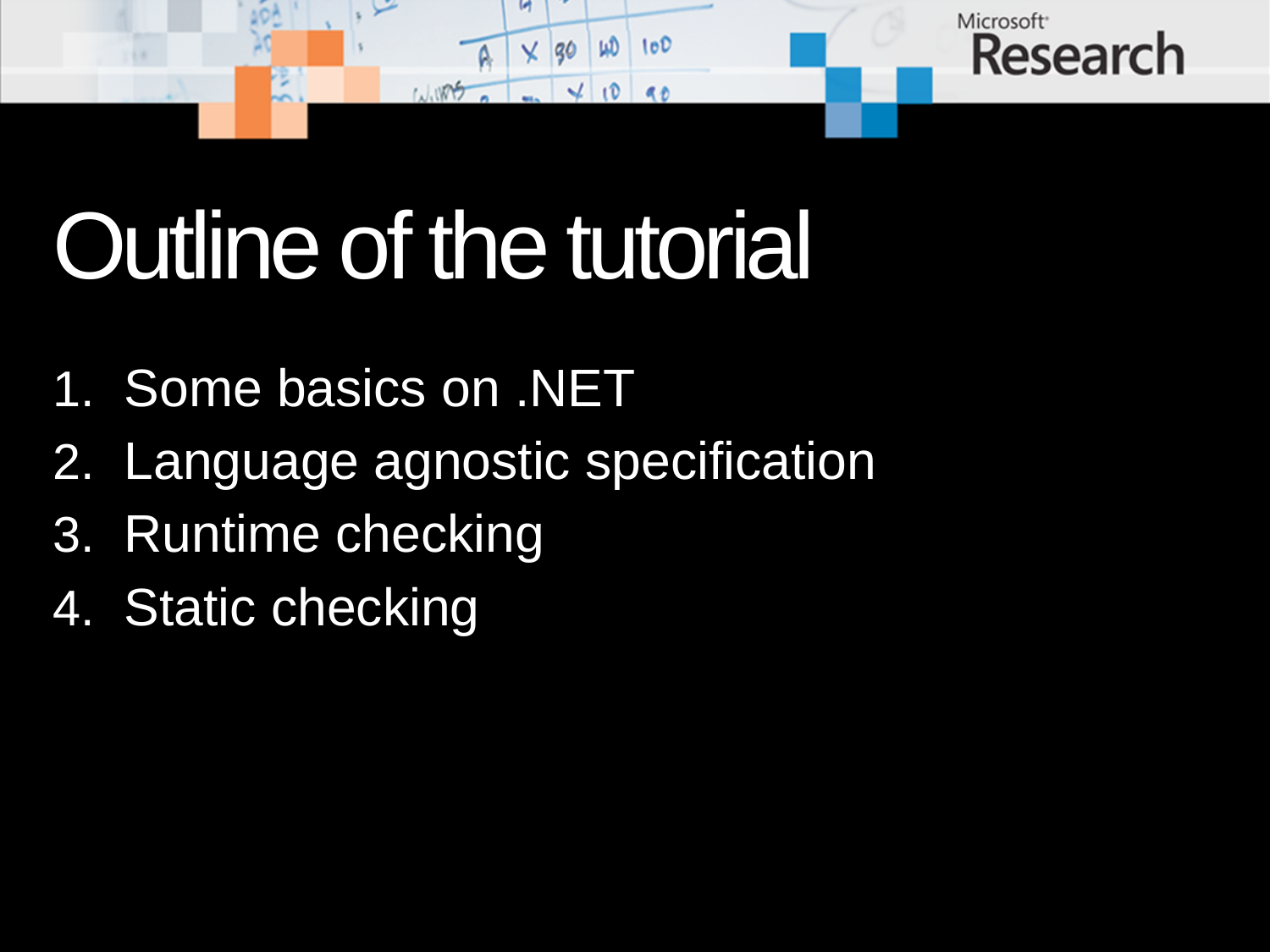

# Outline of the tutorial
Some basics on .NET
Language agnostic specification
Runtime checking
Static checking